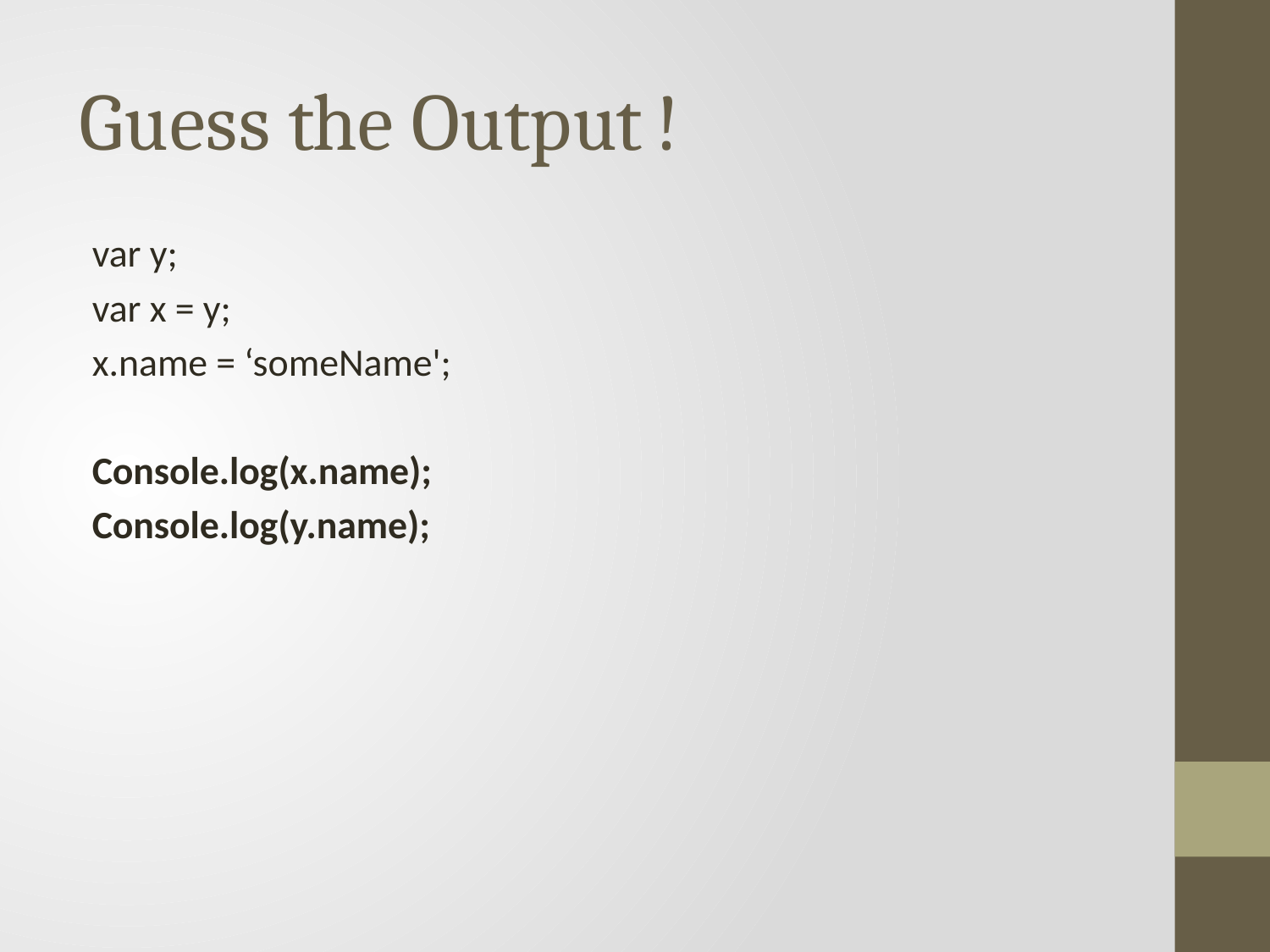

# Guess the Output !
var y;
var x = y;
x.name = ‘someName';

Console.log(x.name);
Console.log(y.name);